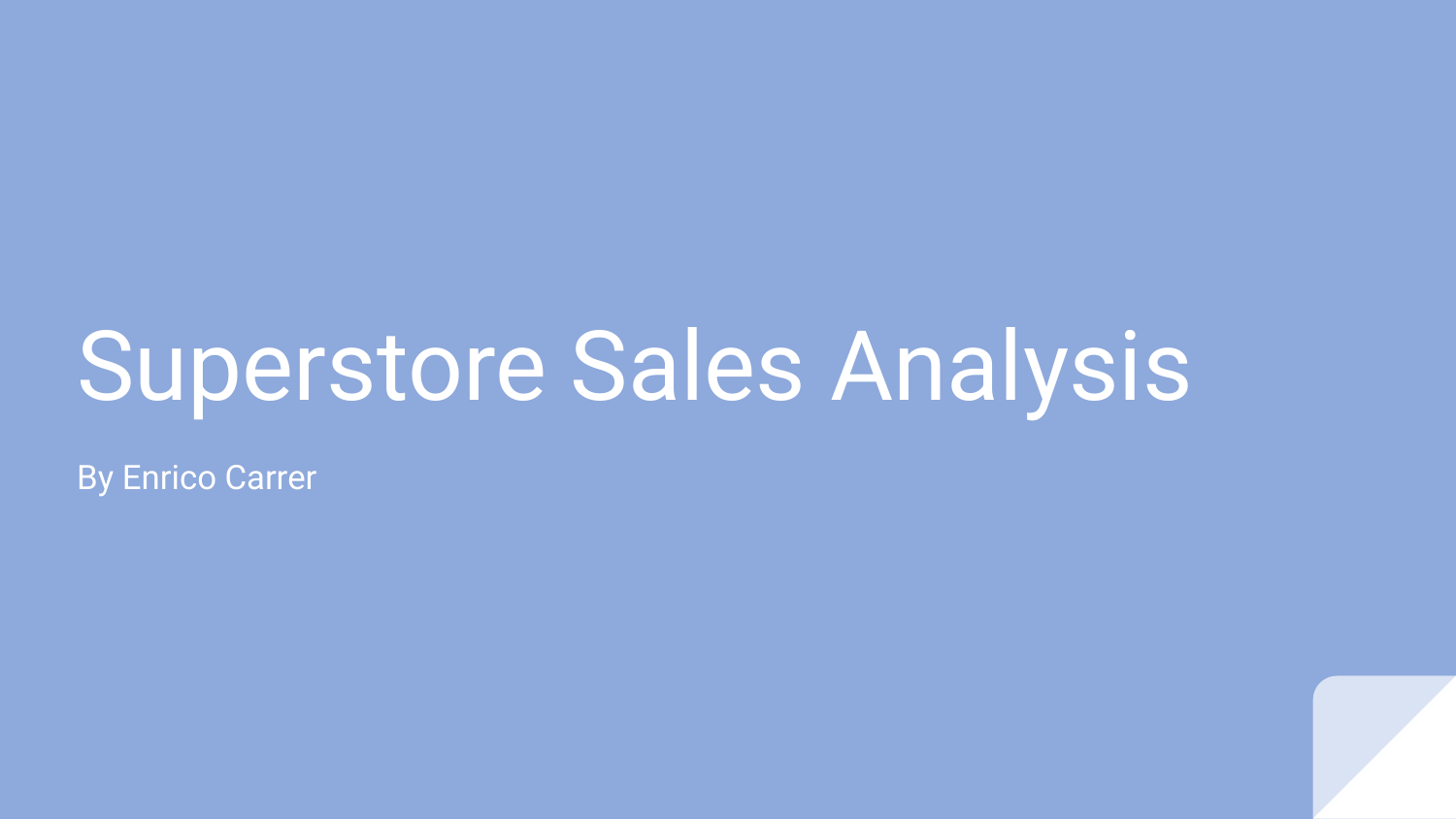

# Superstore Sales Analysis
By Enrico Carrer